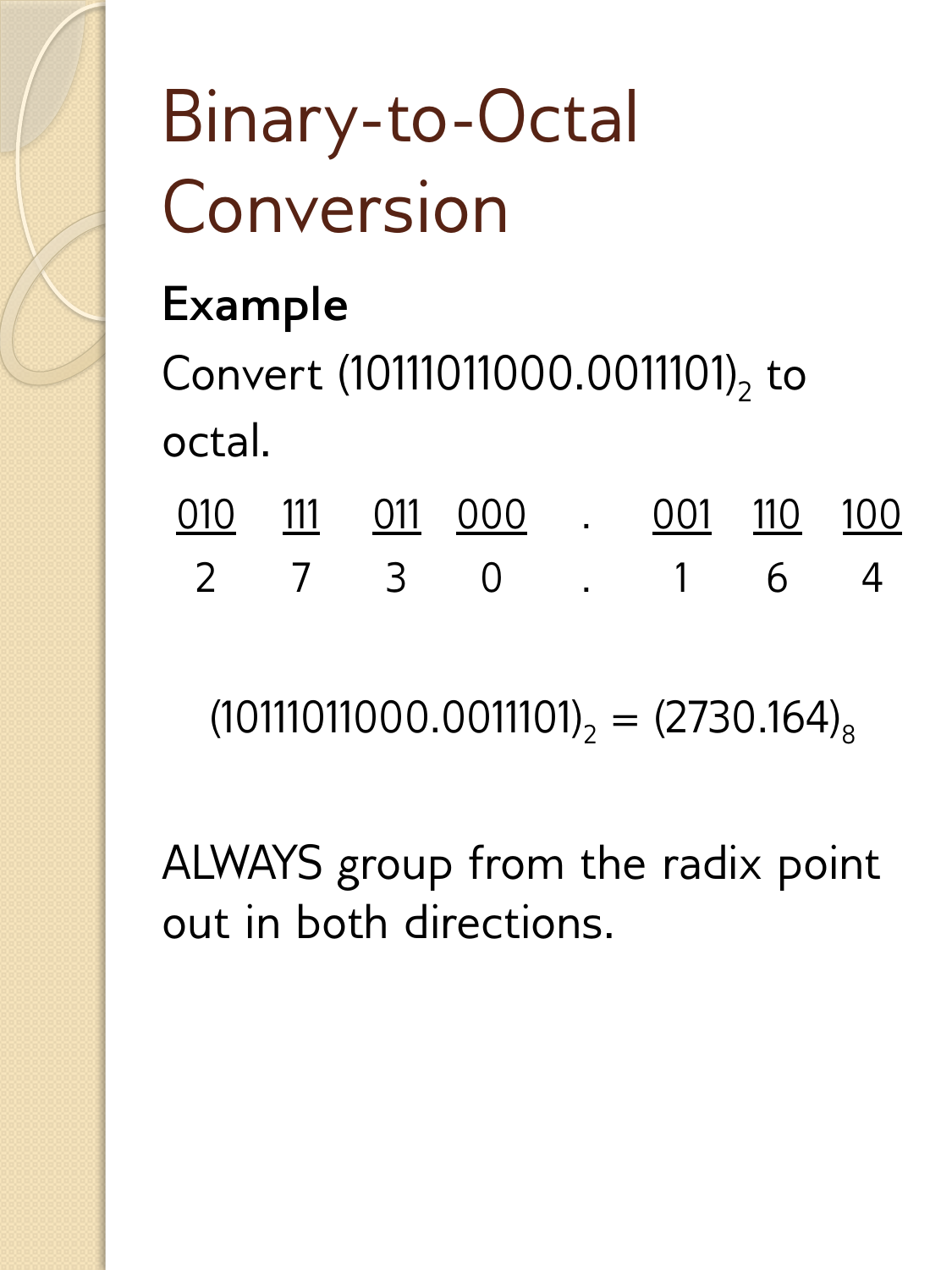

# Binary-to-Octal Conversion
Example
Convert (10111011000.0011101)2 to octal.

(10111011000.0011101)2 = (2730.164)8

ALWAYS group from the radix point out in both directions.
| 010 | 111 | 011 | 000 | . | 001 | 110 | 100 |
| --- | --- | --- | --- | --- | --- | --- | --- |
| 2 | 7 | 3 | 0 | . | 1 | 6 | 4 |